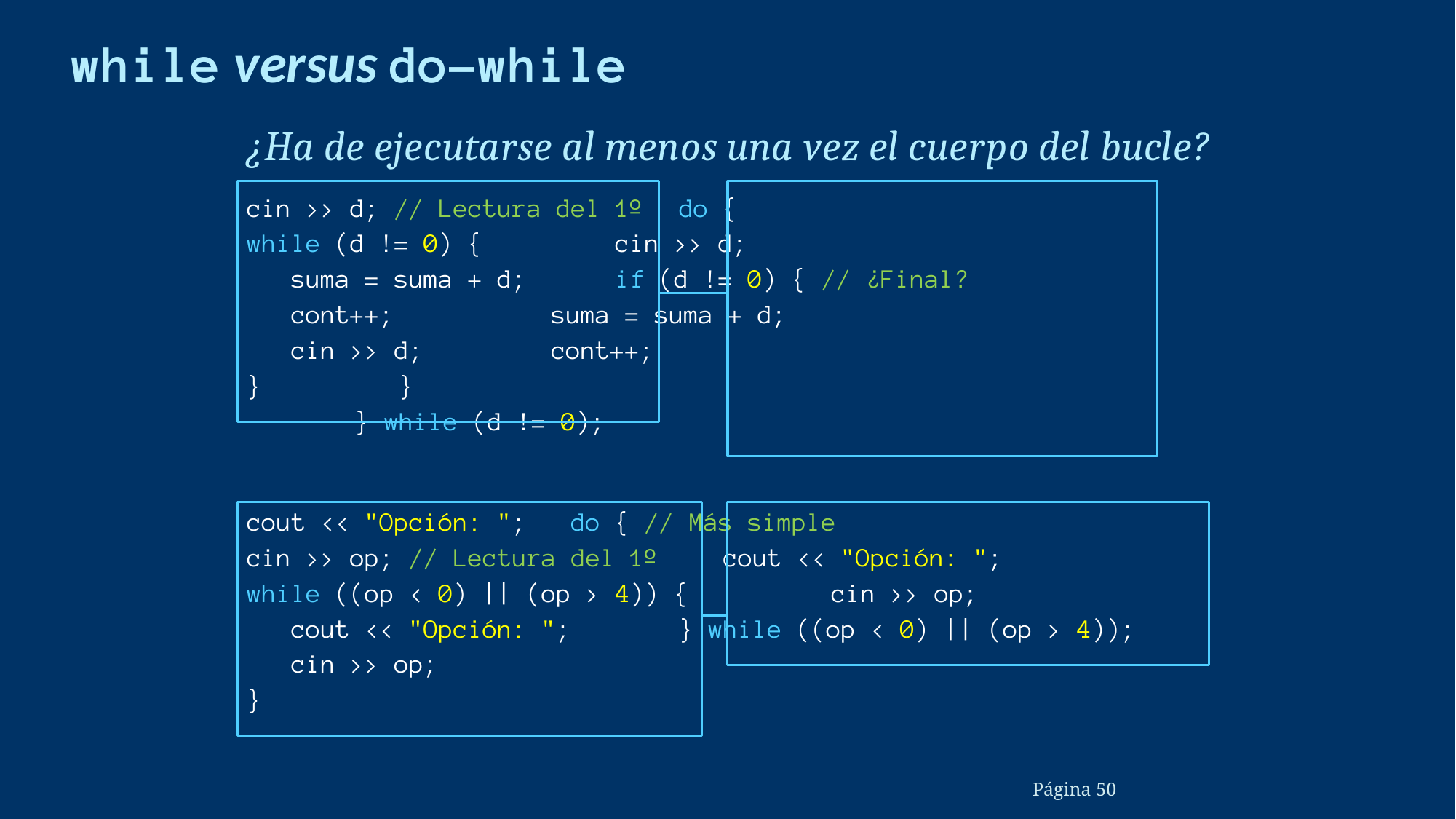

# while versus do-while
¿Ha de ejecutarse al menos una vez el cuerpo del bucle?
cin >> d; // Lectura del 1º	do {
while (d != 0) {	   cin >> d;
   suma = suma + d;	   if (d != 0) { // ¿Final?
   cont++;	      suma = suma + d;
   cin >> d;	      cont++;
}	   }
	} while (d != 0);

cout << "Opción: "; 	do { // Más simple
cin >> op; // Lectura del 1º 	   cout << "Opción: ";
while ((op < 0) || (op > 4)) {	   cin >> op;
   cout << "Opción: "; 	} while ((op < 0) || (op > 4));
   cin >> op;
}

ISFTN151 – AS AyED I
Página 50